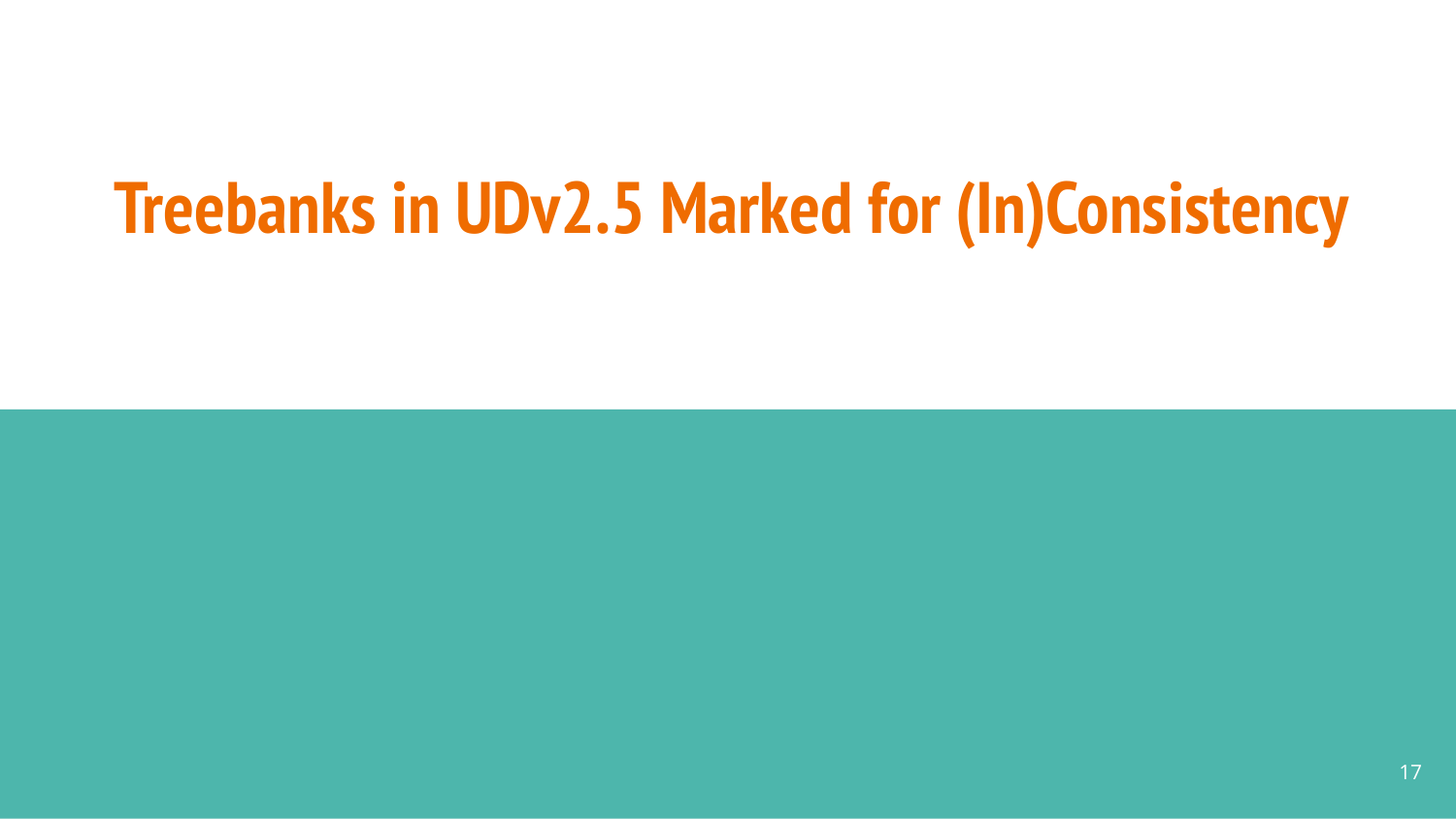

# Treebanks in UDv2.5 Marked for (In)Consistency
17